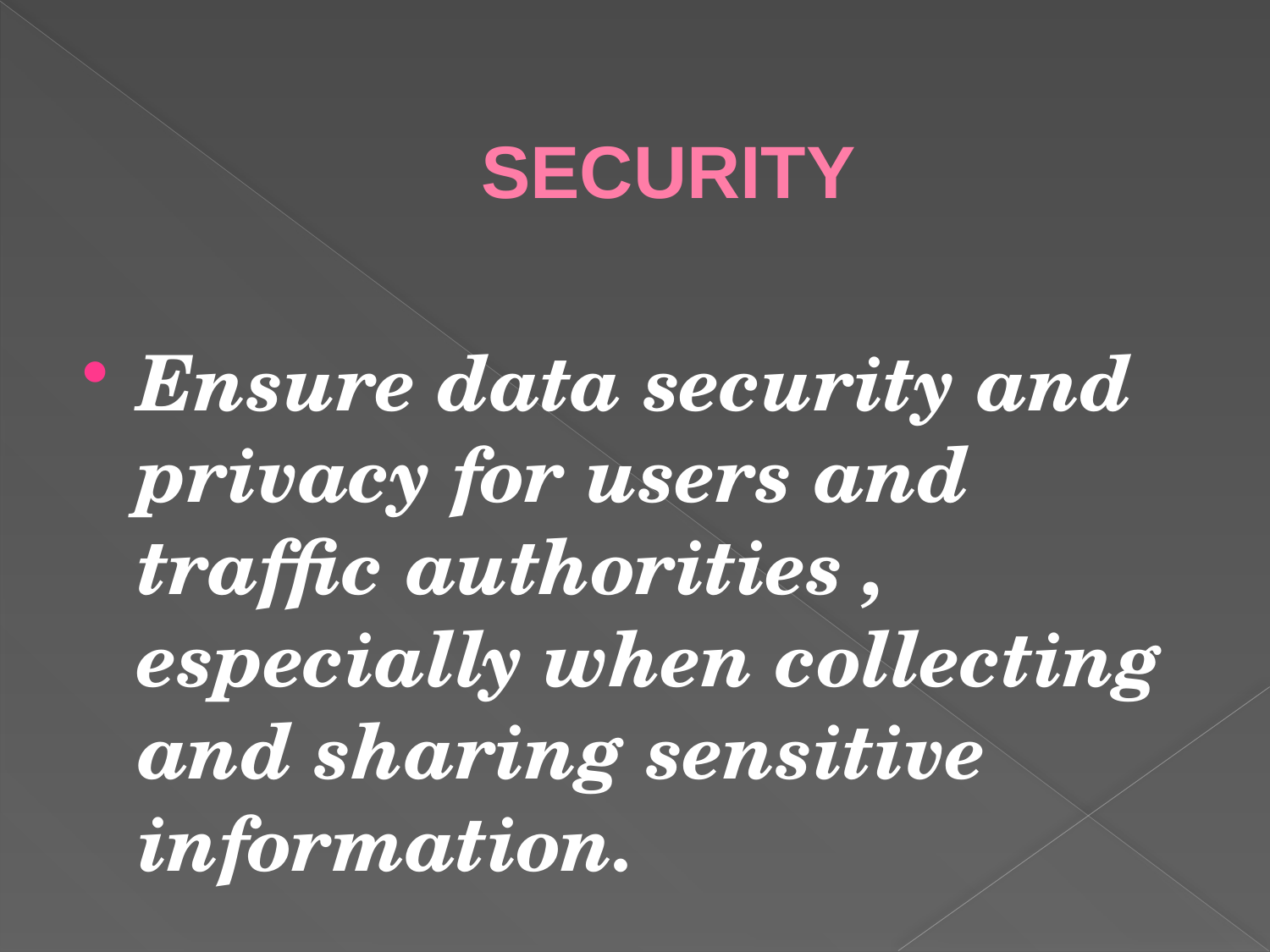

# SECURITY
Ensure data security and privacy for users and traffic authorities , especially when collecting and sharing sensitive information.